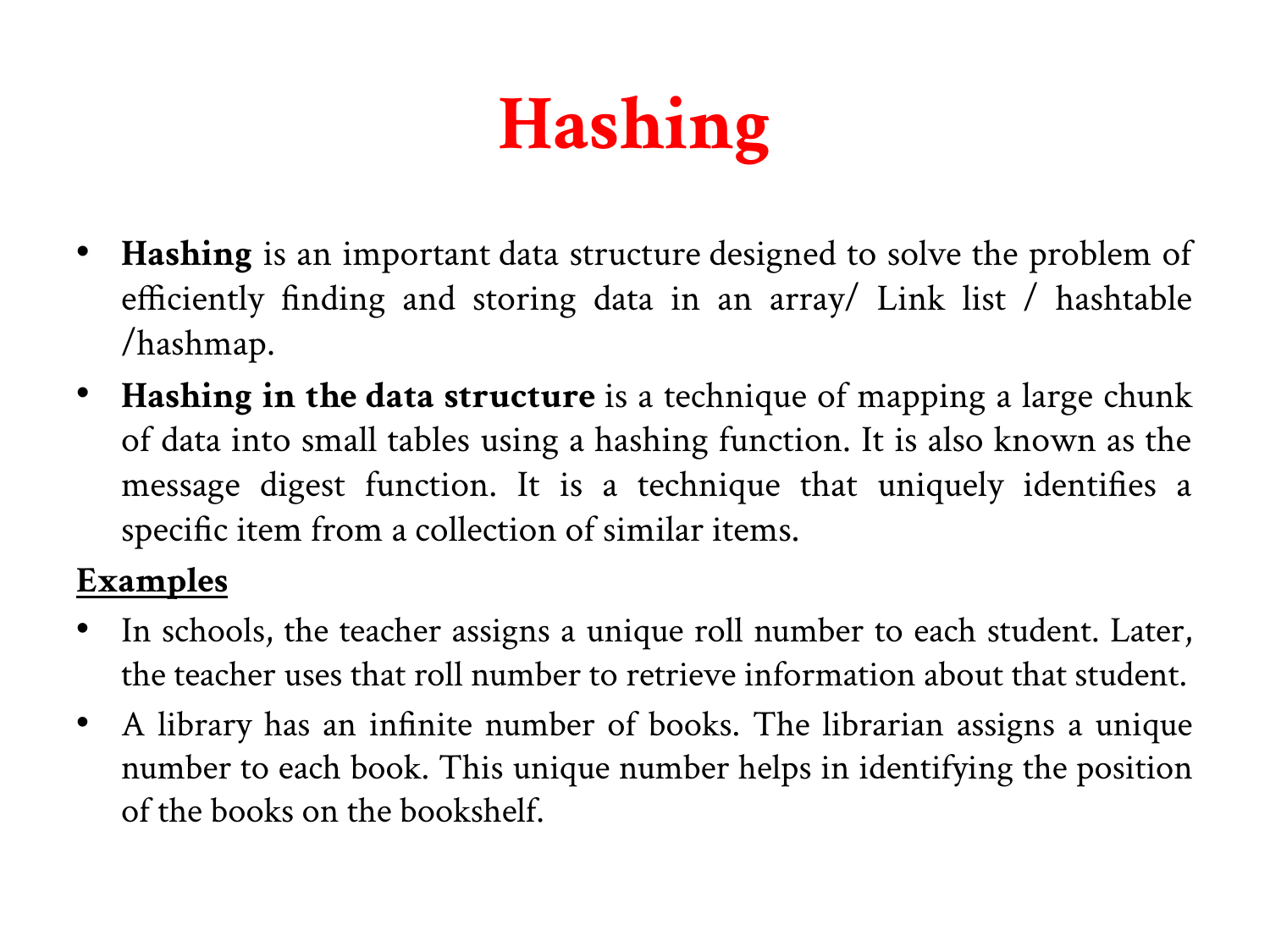

# Hashing
Hashing is an important data structure designed to solve the problem of efficiently finding and storing data in an array/ Link list / hashtable /hashmap.
Hashing in the data structure is a technique of mapping a large chunk of data into small tables using a hashing function. It is also known as the message digest function. It is a technique that uniquely identifies a specific item from a collection of similar items.
Examples
In schools, the teacher assigns a unique roll number to each student. Later, the teacher uses that roll number to retrieve information about that student.
A library has an infinite number of books. The librarian assigns a unique number to each book. This unique number helps in identifying the position of the books on the bookshelf.